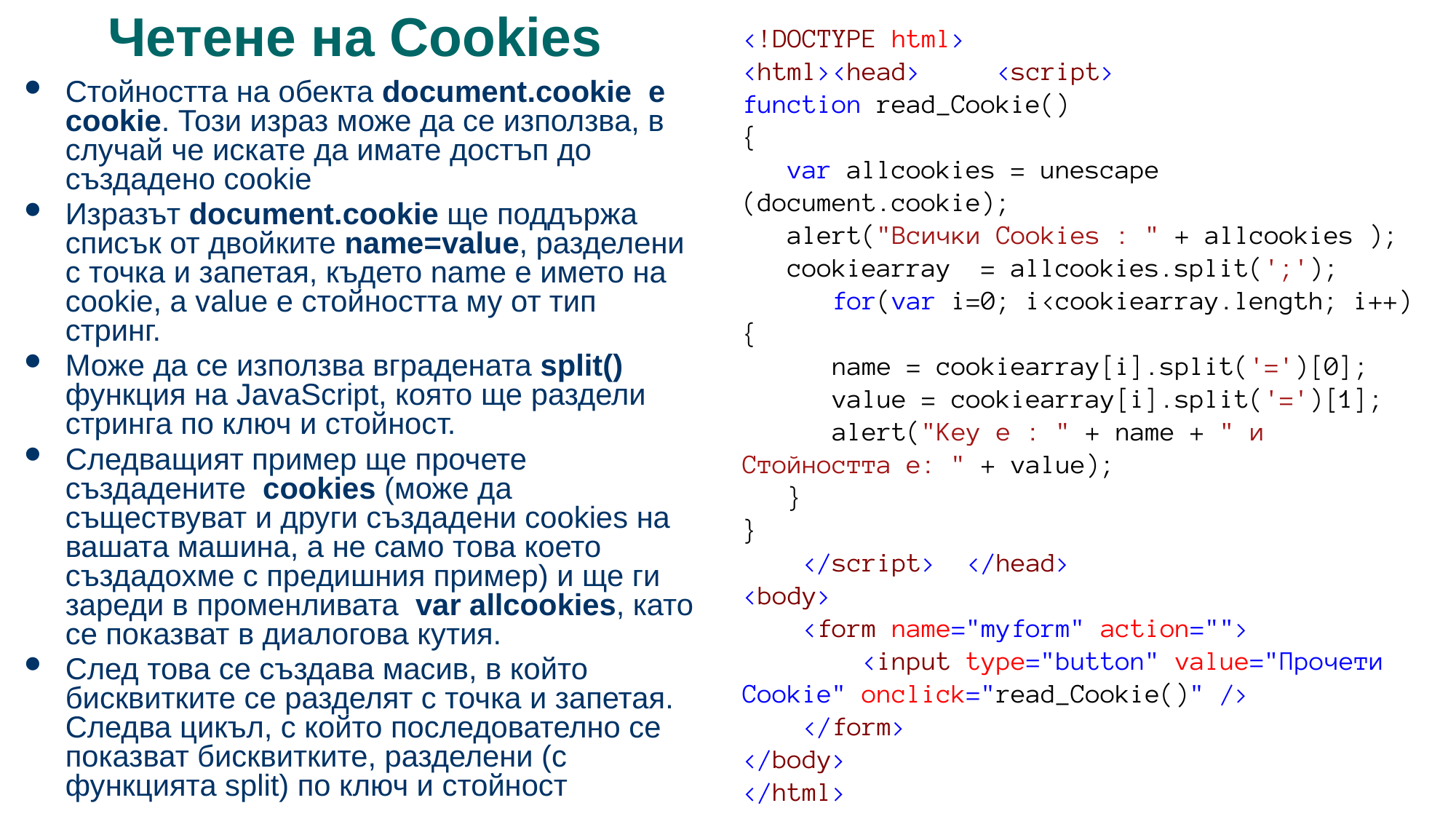

# Четене на Cookies
<!DOCTYPE html>
<html><head>     <script>
function read_Cookie()
{
   var allcookies = unescape (document.cookie);
   alert("Всички Cookies : " + allcookies );
   cookiearray  = allcookies.split(';');
      for(var i=0; i<cookiearray.length; i++){
      name = cookiearray[i].split('=')[0];
      value = cookiearray[i].split('=')[1];
      alert("Key е : " + name + " и Стойността е: " + value);
   }
}
    </script>  </head>
<body>
    <form name="myform" action="">
        <input type="button" value="Прочети Cookie" onclick="read_Cookie()" />
    </form>
</body>
</html>
Стойността на обекта document.cookie  е cookie. Този израз може да се използва, в случай че искате да имате достъп до създадено cookie
Изразът document.cookie ще поддържа списък от двойките name=value, разделени с точка и запетая, където name е името на cookie, а value е стойността му от тип стринг.
Може да се използва вградената split() функция на JavaScript, която ще раздели стринга по ключ и стойност.
Следващият пример ще прочете създадените  cookies (може да съществуват и други създадени cookies на вашата машина, а не само това което създадохме с предишния пример) и ще ги зареди в променливата  var allcookies, като се показват в диалогова кутия.
След това се създава масив, в който бисквитките се разделят с точка и запетая. Следва цикъл, с който последователно се показват бисквитките, разделени (с функцията split) по ключ и стойност
46